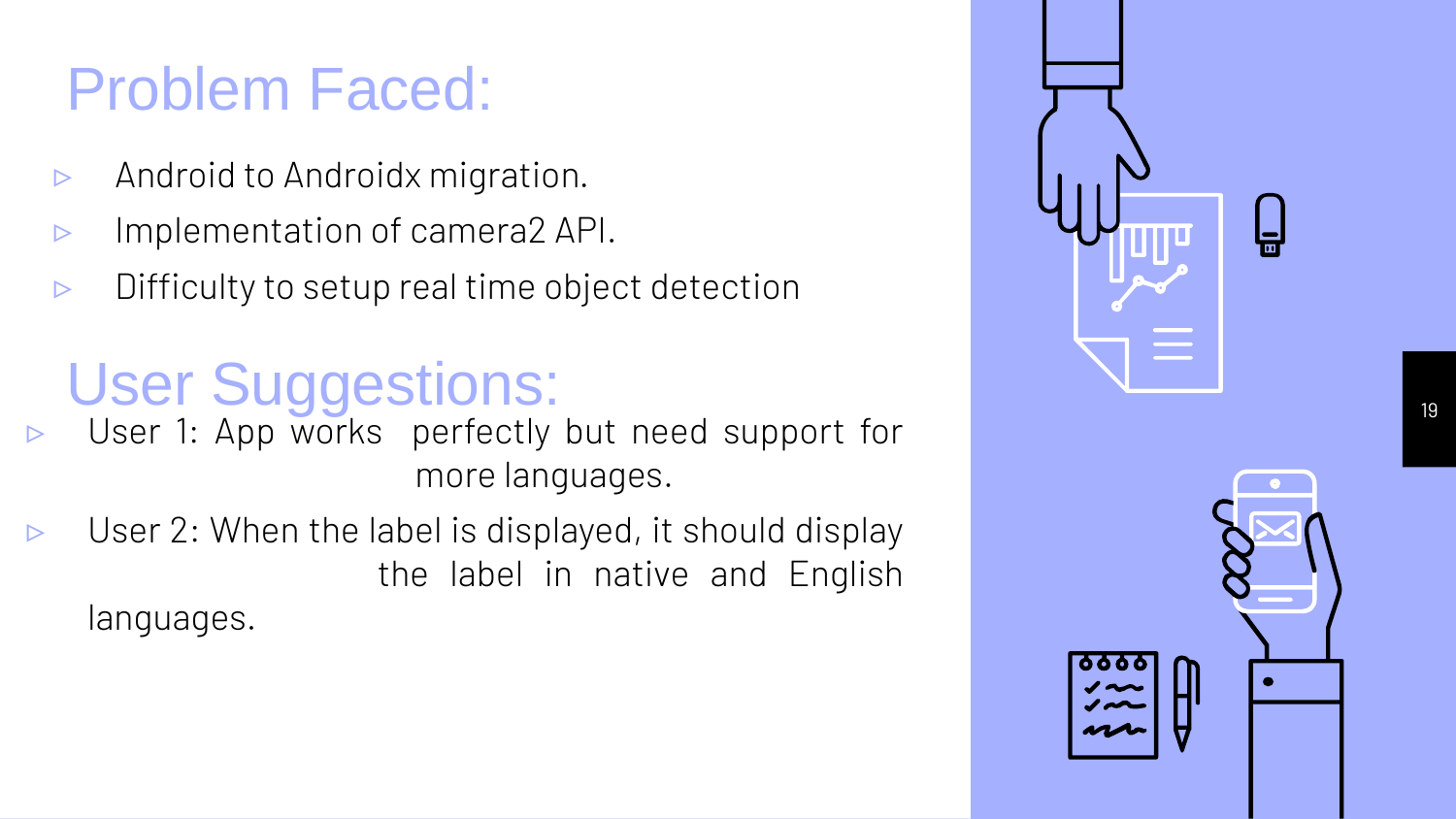

# Problem Faced:
Android to Androidx migration.
Implementation of camera2 API.
Difficulty to setup real time object detection

User Suggestions:
19
User 1: App works  perfectly but need support for 		     more languages.
User 2: When the label is displayed, it should display 	       the label in native and English languages.